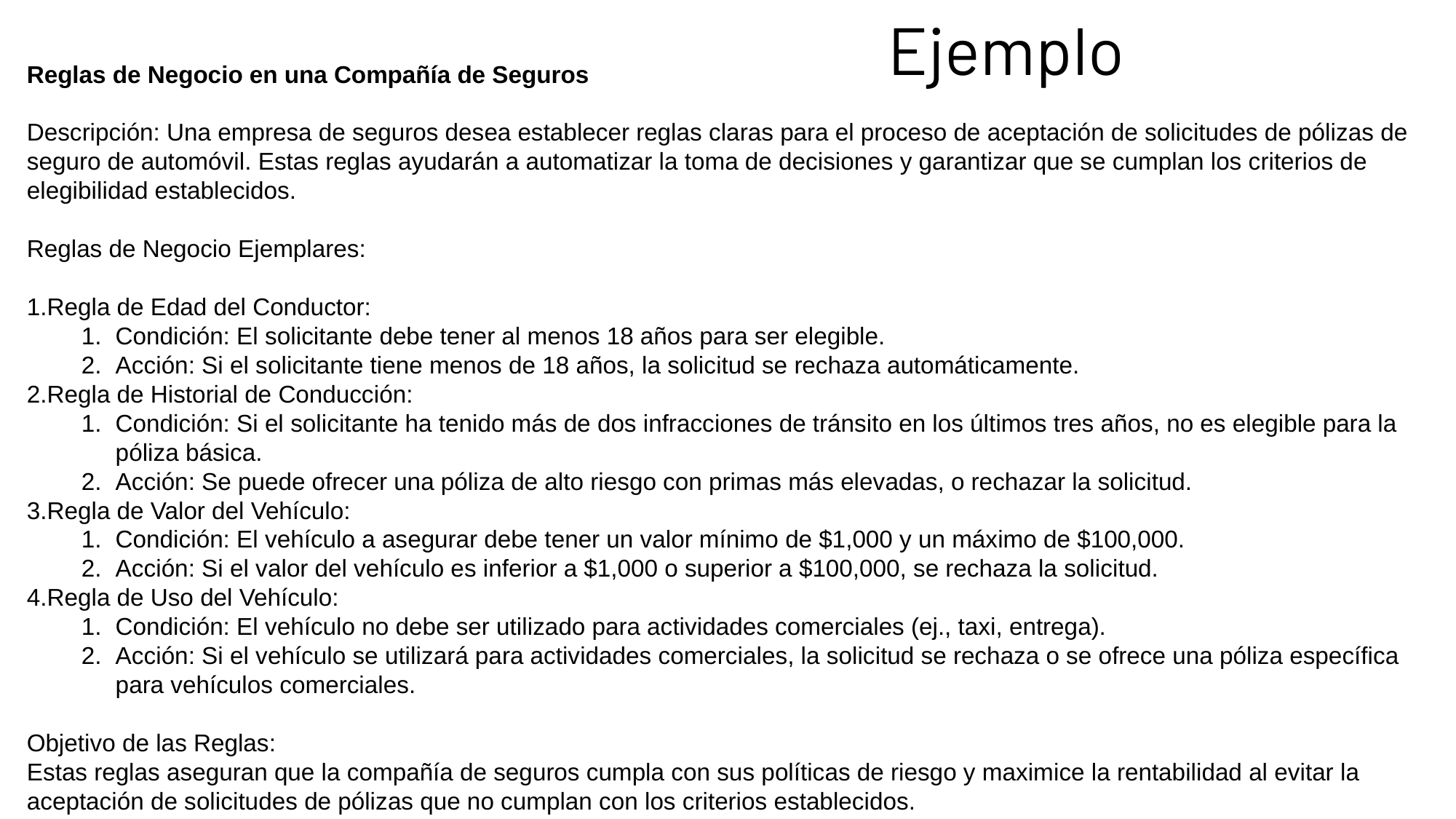

# Ejemplo
Reglas de Negocio en una Compañía de Seguros

Descripción: Una empresa de seguros desea establecer reglas claras para el proceso de aceptación de solicitudes de pólizas de seguro de automóvil. Estas reglas ayudarán a automatizar la toma de decisiones y garantizar que se cumplan los criterios de elegibilidad establecidos.

Reglas de Negocio Ejemplares:

Regla de Edad del Conductor:
Condición: El solicitante debe tener al menos 18 años para ser elegible.
Acción: Si el solicitante tiene menos de 18 años, la solicitud se rechaza automáticamente.
Regla de Historial de Conducción:
Condición: Si el solicitante ha tenido más de dos infracciones de tránsito en los últimos tres años, no es elegible para la póliza básica.
Acción: Se puede ofrecer una póliza de alto riesgo con primas más elevadas, o rechazar la solicitud.
Regla de Valor del Vehículo:
Condición: El vehículo a asegurar debe tener un valor mínimo de $1,000 y un máximo de $100,000.
Acción: Si el valor del vehículo es inferior a $1,000 o superior a $100,000, se rechaza la solicitud.
Regla de Uso del Vehículo:
Condición: El vehículo no debe ser utilizado para actividades comerciales (ej., taxi, entrega).
Acción: Si el vehículo se utilizará para actividades comerciales, la solicitud se rechaza o se ofrece una póliza específica para vehículos comerciales.

Objetivo de las Reglas:
Estas reglas aseguran que la compañía de seguros cumpla con sus políticas de riesgo y maximice la rentabilidad al evitar la aceptación de solicitudes de pólizas que no cumplan con los criterios establecidos.